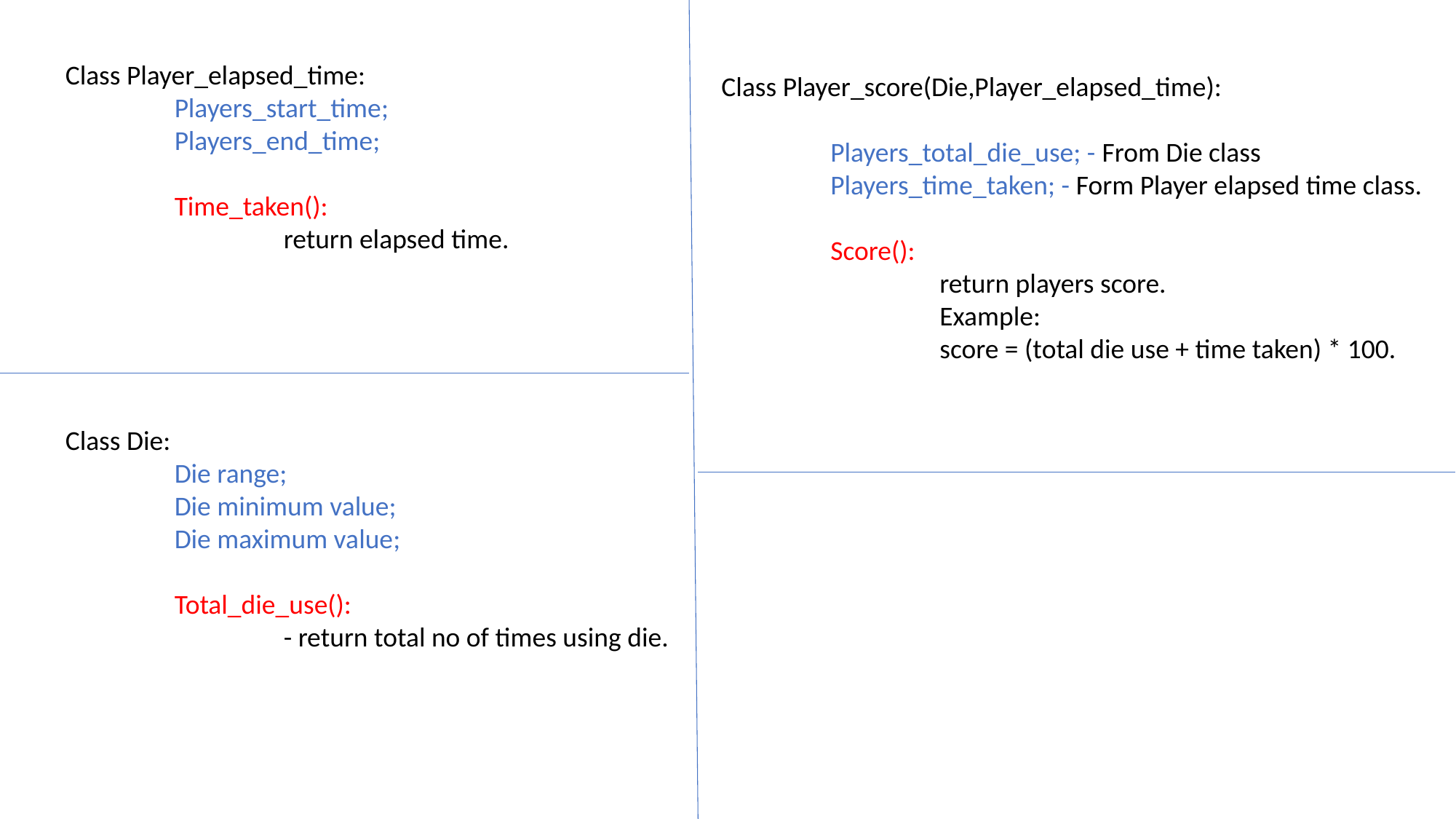

Class Player_elapsed_time:
	Players_start_time;
	Players_end_time;

	Time_taken():
		return elapsed time.
Class Player_score(Die,Player_elapsed_time):

	Players_total_die_use; - From Die class
	Players_time_taken; - Form Player elapsed time class.

	Score():
		return players score.
		Example:
		score = (total die use + time taken) * 100.

Class Die:
	Die range;
	Die minimum value;
	Die maximum value;

	Total_die_use():
		- return total no of times using die.